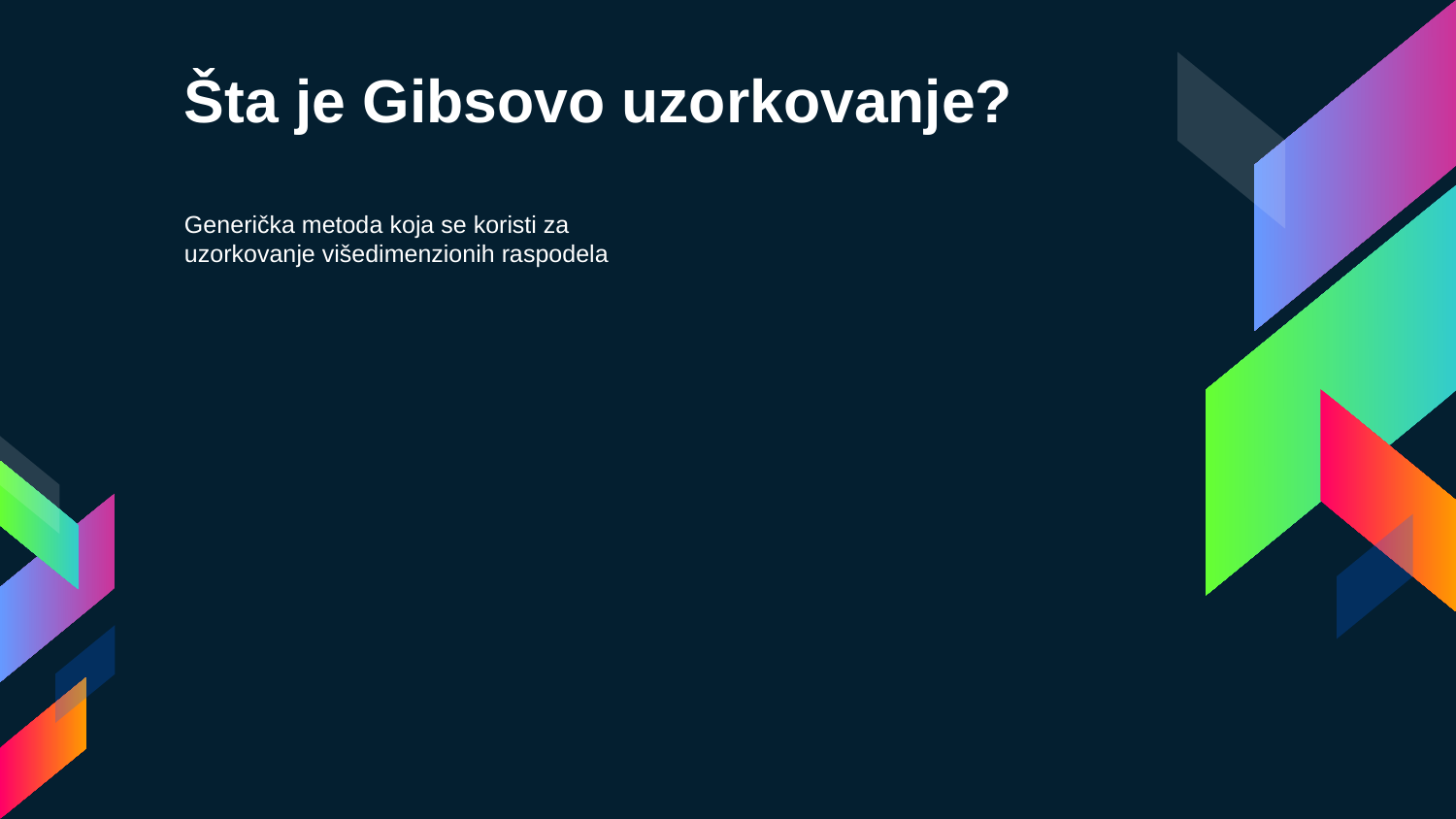

# Šta je Gibsovo uzorkovanje?
Generička metoda koja se koristi za uzorkovanje višedimenzionih raspodela